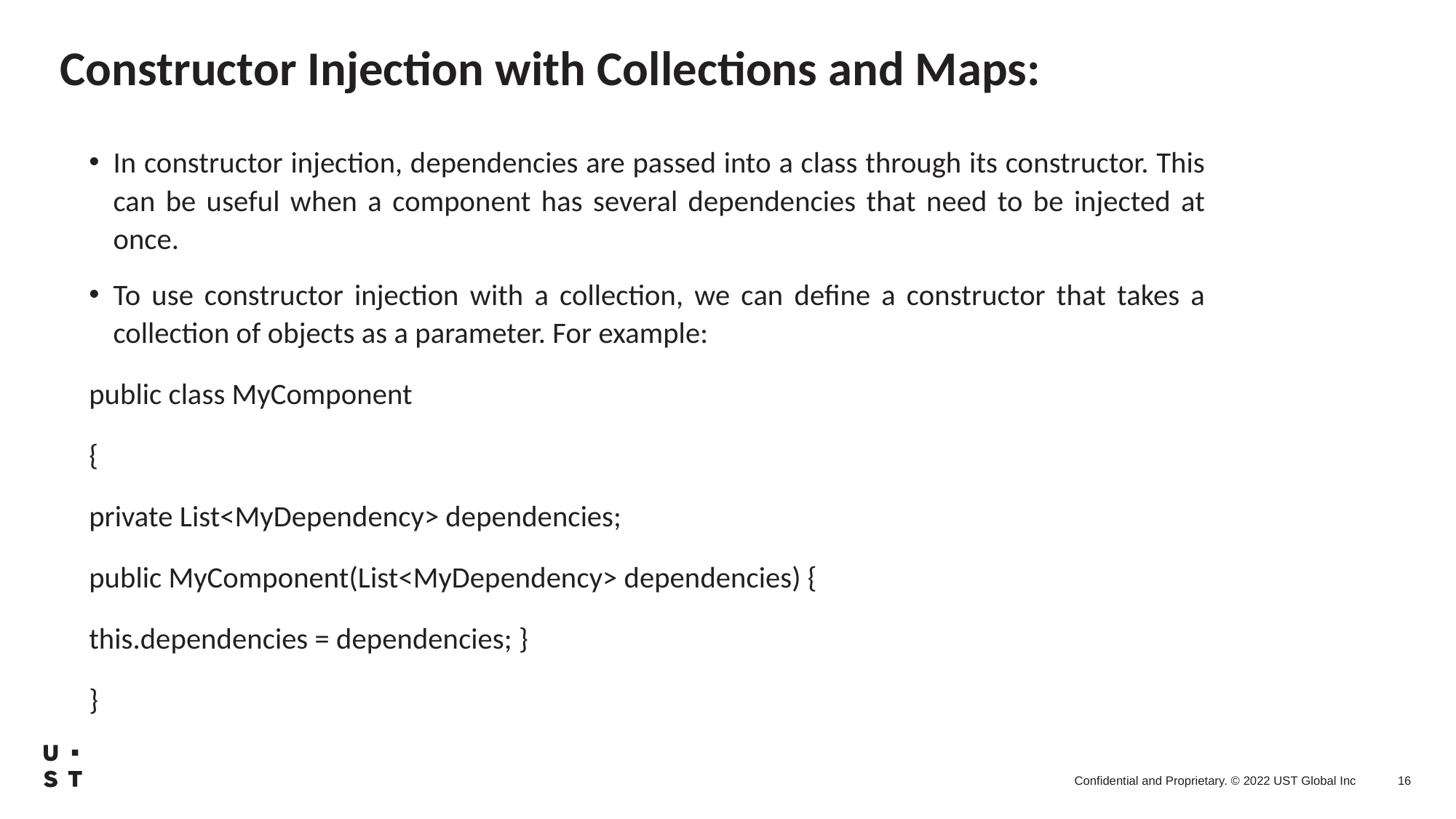

# Constructor Injection with Collections and Maps:
In constructor injection, dependencies are passed into a class through its constructor. This can be useful when a component has several dependencies that need to be injected at once.
To use constructor injection with a collection, we can define a constructor that takes a collection of objects as a parameter. For example:
public class MyComponent
{
private List<MyDependency> dependencies;
public MyComponent(List<MyDependency> dependencies) {
this.dependencies = dependencies; }
}